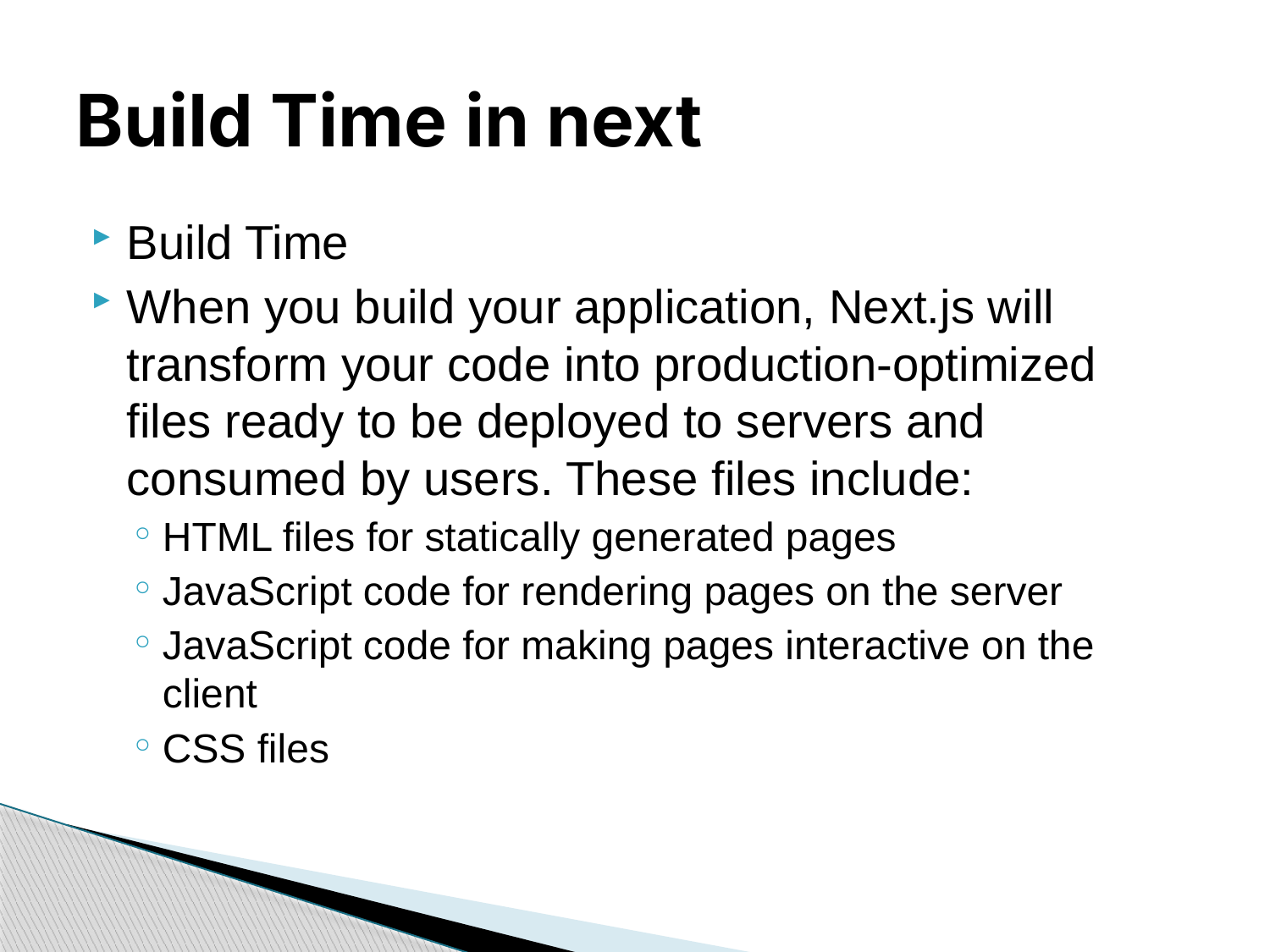

# Build Time in next
Build Time
When you build your application, Next.js will transform your code into production-optimized files ready to be deployed to servers and consumed by users. These files include:
HTML files for statically generated pages
JavaScript code for rendering pages on the server
JavaScript code for making pages interactive on the client
CSS files